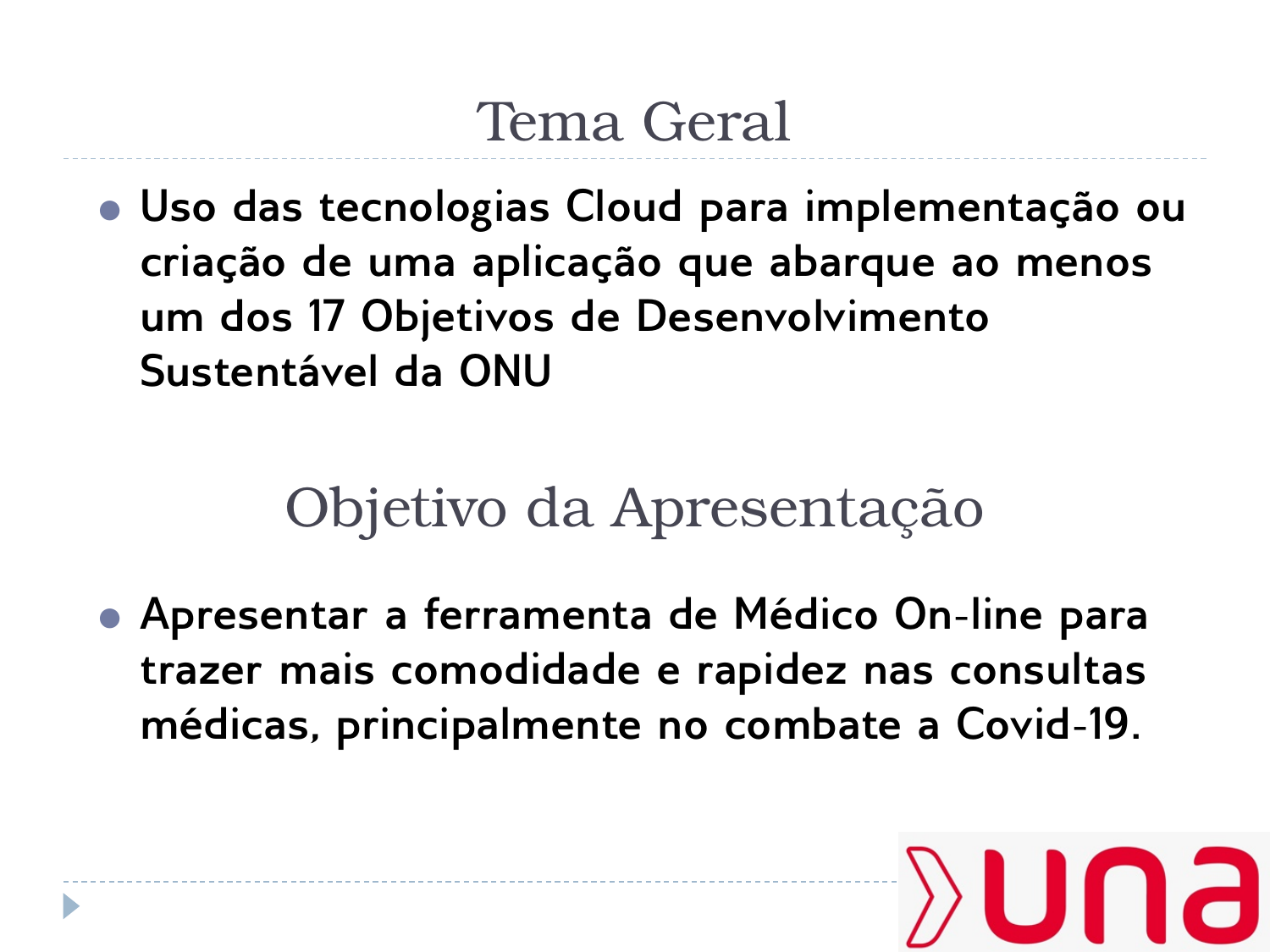

# Tema Geral
Uso das tecnologias Cloud para implementação ou criação de uma aplicação que abarque ao menos um dos 17 Objetivos de Desenvolvimento Sustentável da ONU
Objetivo da Apresentação
Apresentar a ferramenta de Médico On-line para trazer mais comodidade e rapidez nas consultas médicas, principalmente no combate a Covid-19.